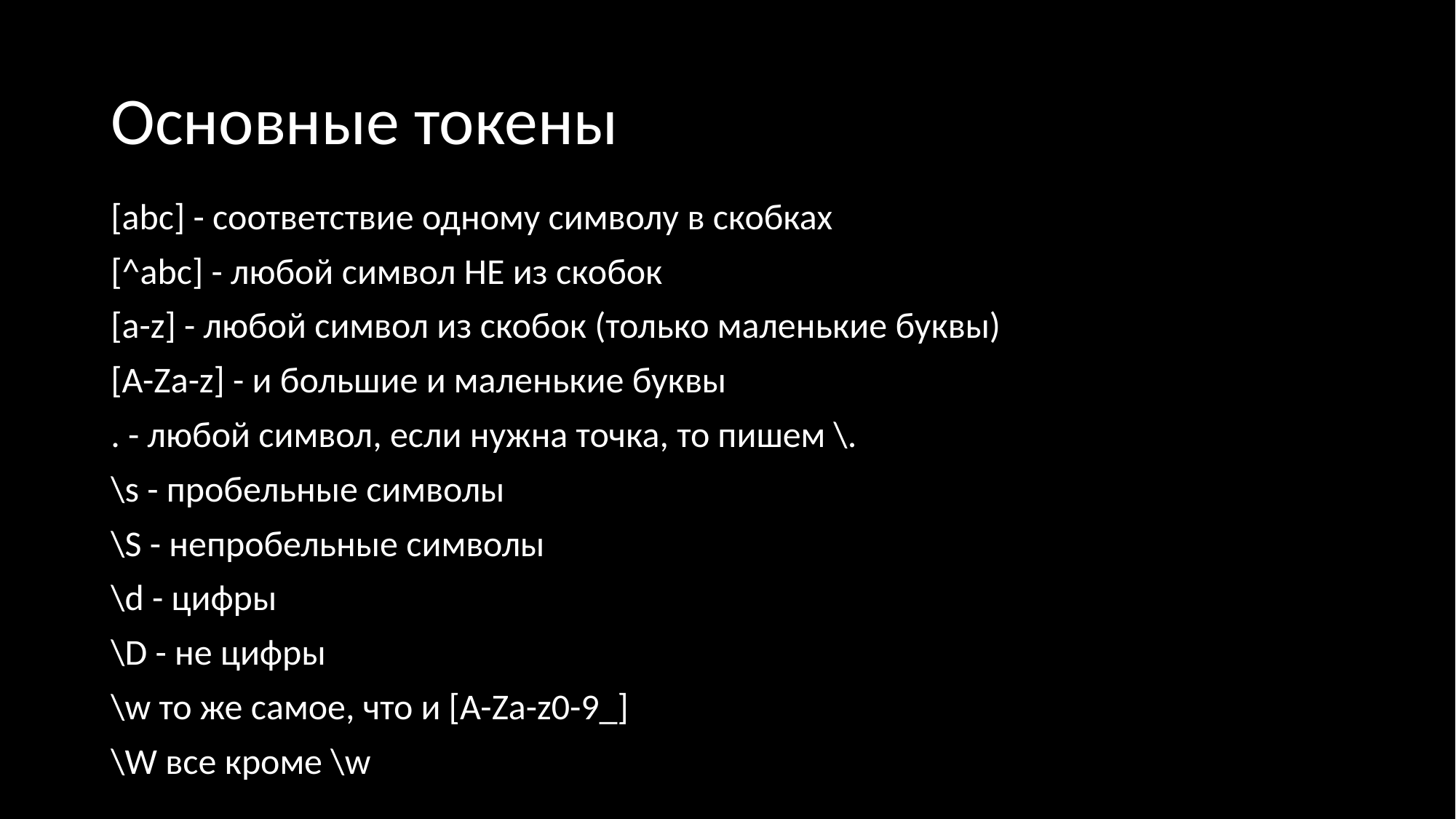

# Основные токены
[abc] - соответствие одному символу в скобках
[^abc] - любой символ НЕ из скобок
[a-z] - любой символ из скобок (только маленькие буквы)
[A-Za-z] - и большие и маленькие буквы
. - любой символ, если нужна точка, то пишем \.
\s - пробельные символы
\S - непробельные символы
\d - цифры
\D - не цифры
\w то же самое, что и [A-Za-z0-9_]
\W все кроме \w